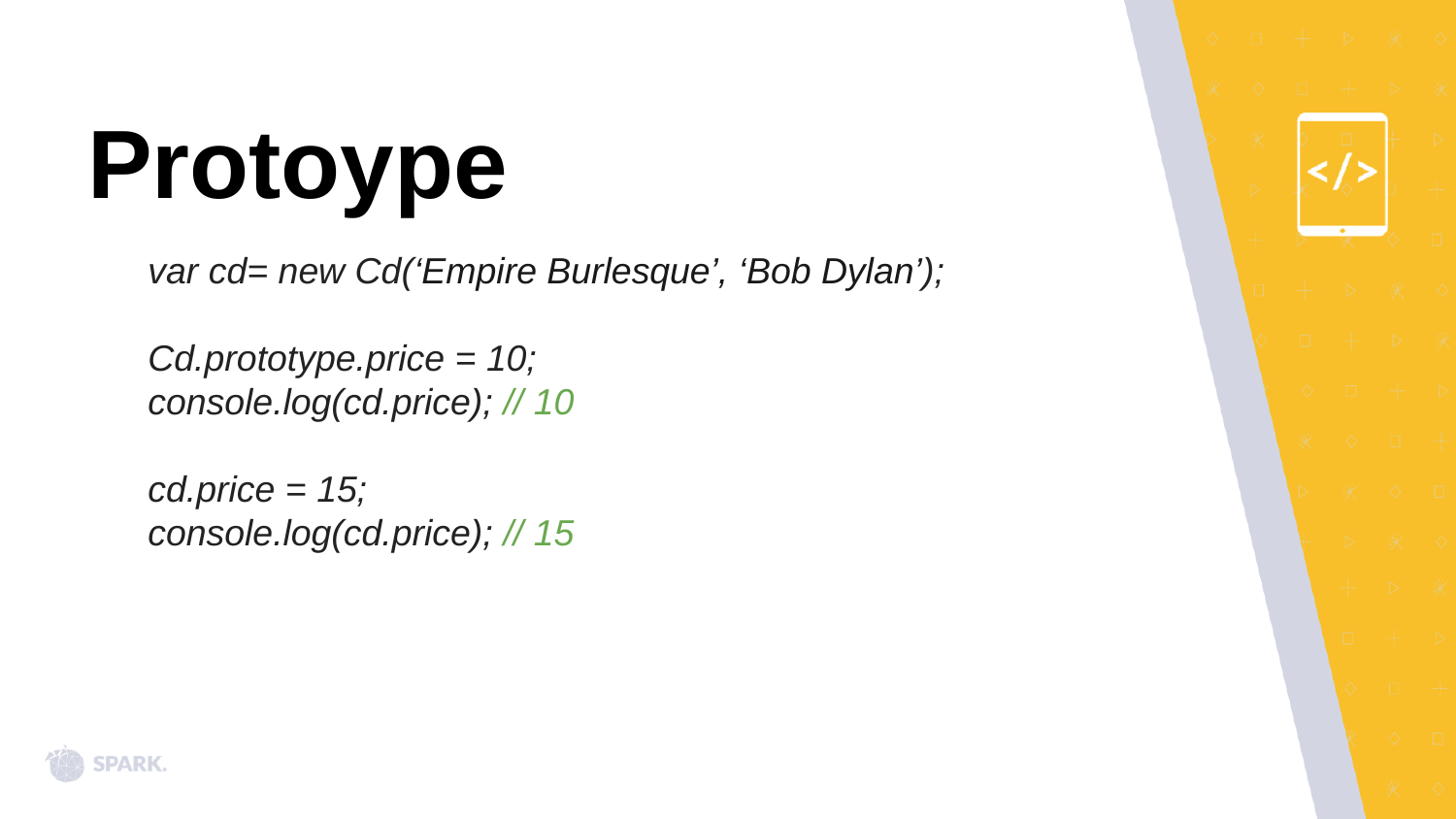

# Protoype
var cd= new Cd(‘Empire Burlesque’, ‘Bob Dylan’);

Cd.prototype.price = 10;
console.log(cd.price); // 10

cd.price = 15;
console.log(cd.price); // 15